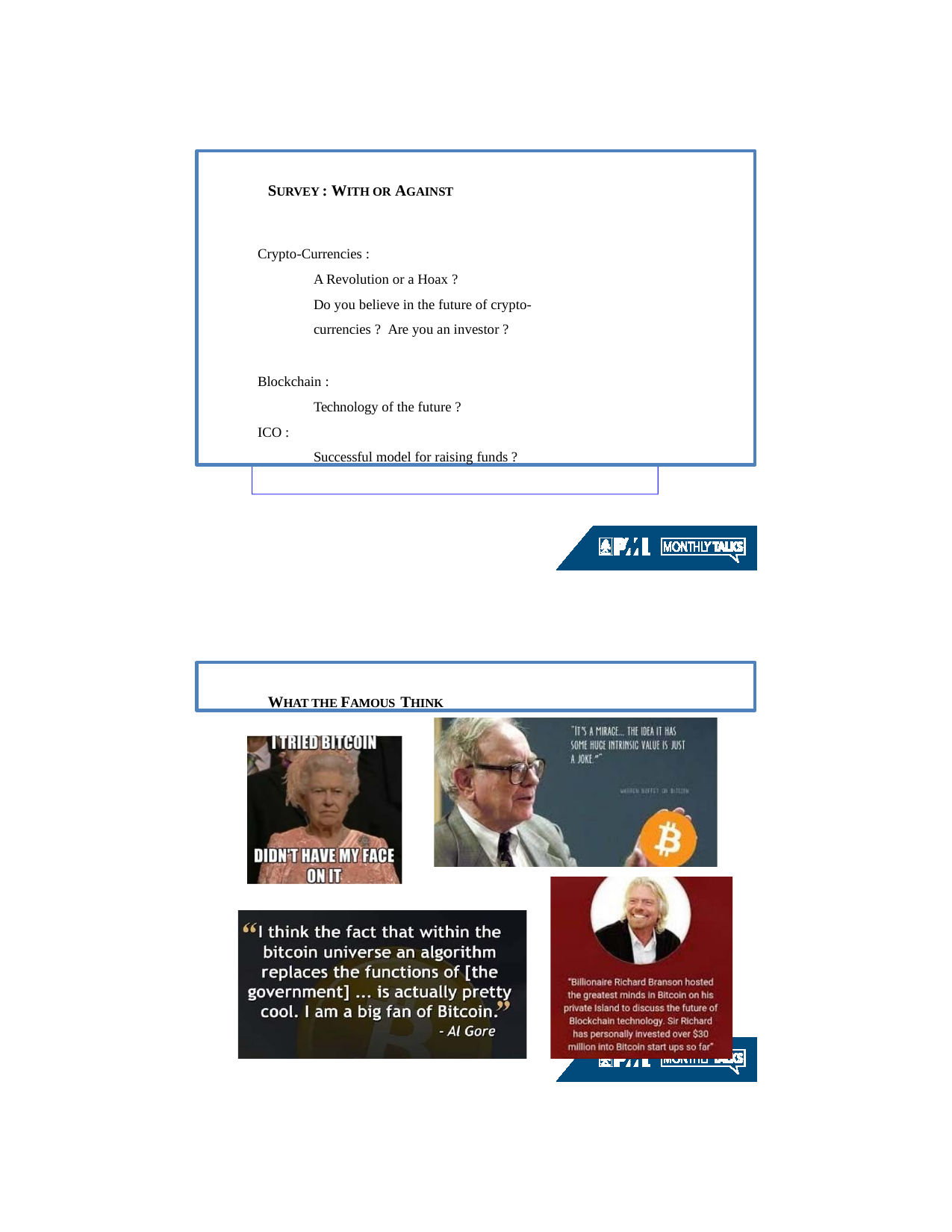

SURVEY : WITH OR AGAINST

Crypto-Currencies :
A Revolution or a Hoax ?
Do you believe in the future of crypto-currencies ?  Are you an investor ?

Blockchain :
Technology of the future ?
ICO :
Successful model for raising funds ?

WHAT THE FAMOUS THINK